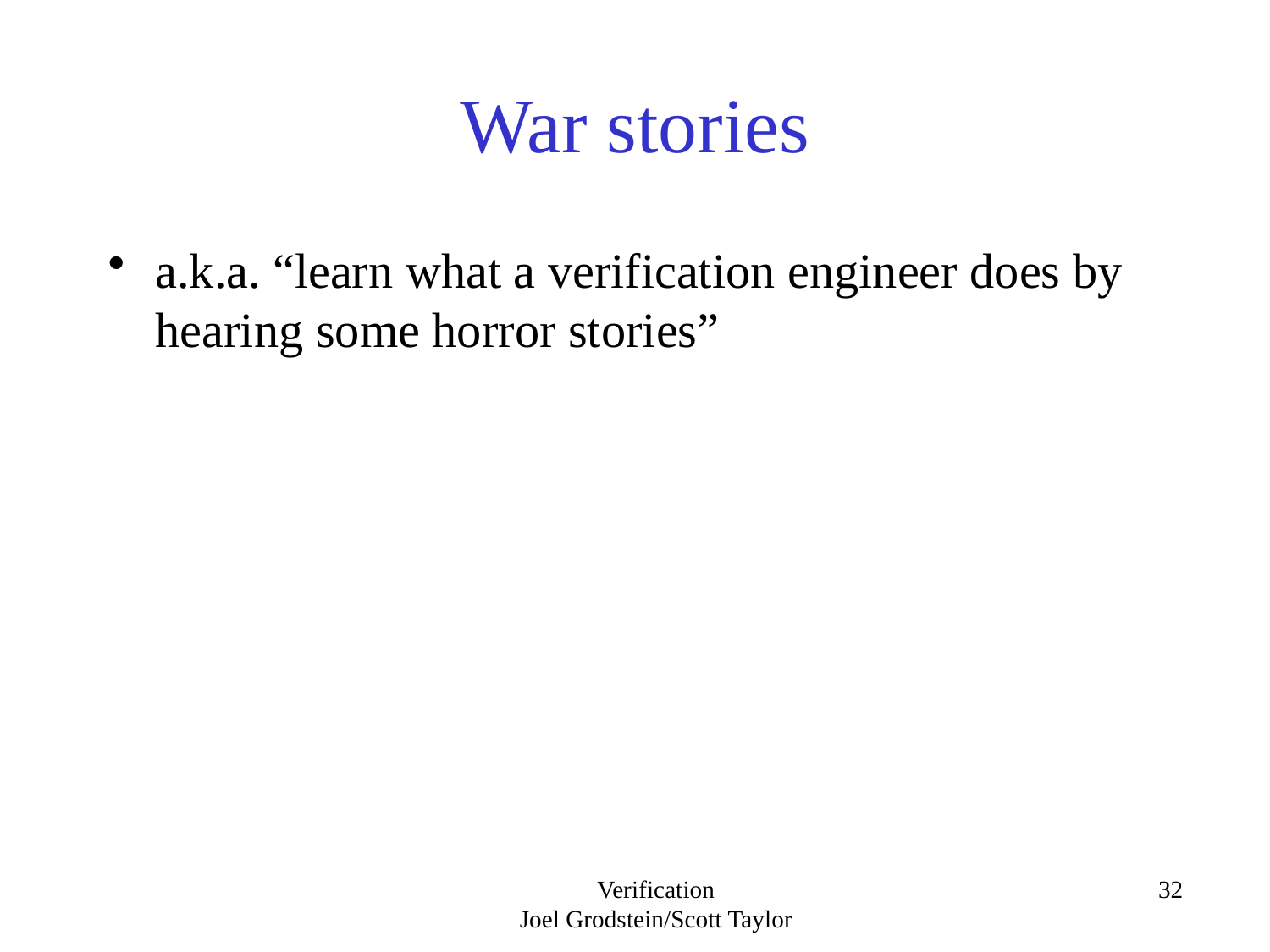

# War stories
a.k.a. “learn what a verification engineer does by hearing some horror stories”
Verification
Joel Grodstein/Scott Taylor